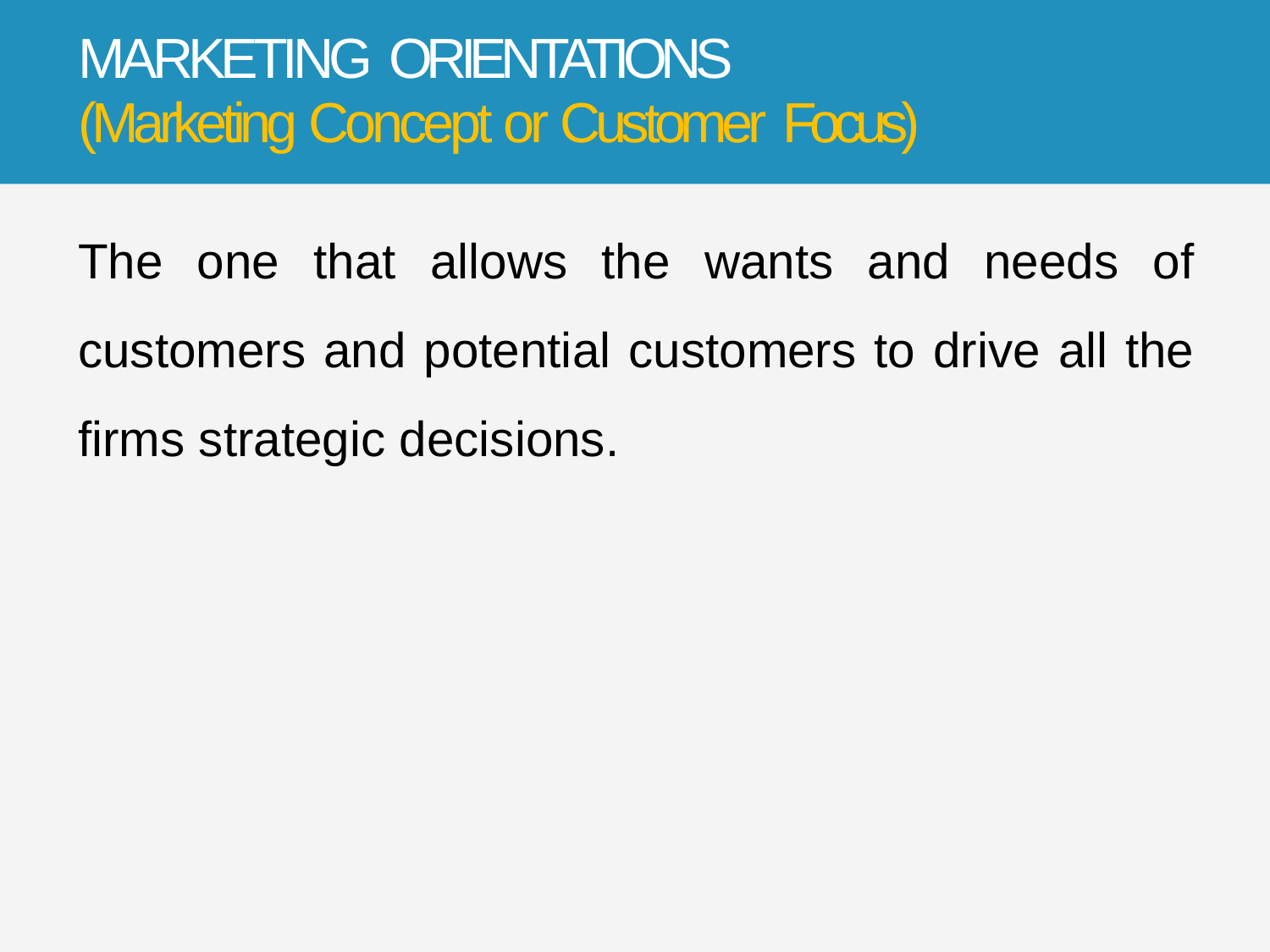

# MARKETING ORIENTATIONS (Marketing Concept or Customer Focus)
The one that allows the wants and needs of customers and potential customers to drive all the firms strategic decisions.